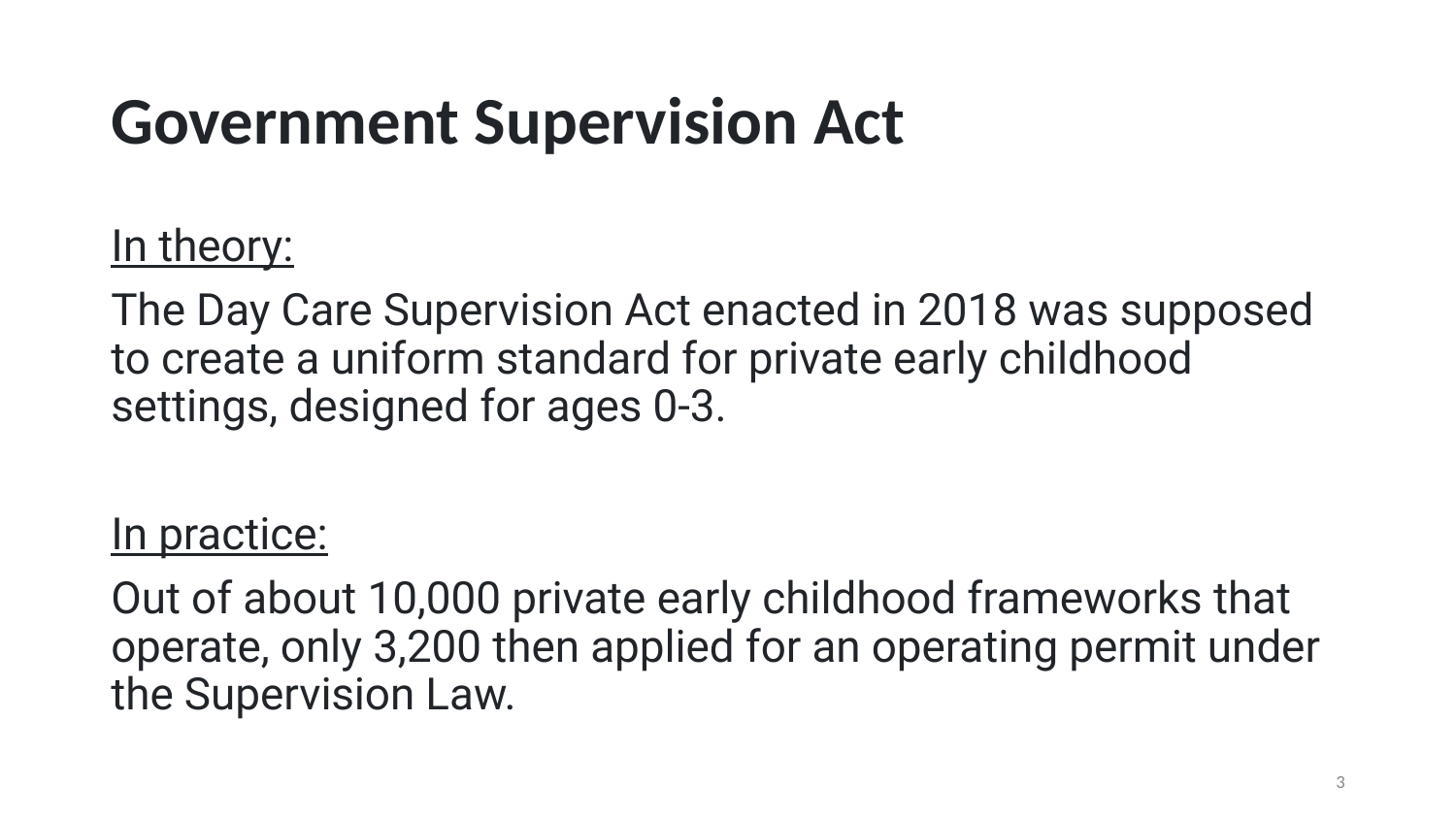

# Government Supervision Act
In theory:
The Day Care Supervision Act enacted in 2018 was supposed to create a uniform standard for private early childhood settings, designed for ages 0-3.

In practice:
Out of about 10,000 private early childhood frameworks that operate, only 3,200 then applied for an operating permit under the Supervision Law.

3